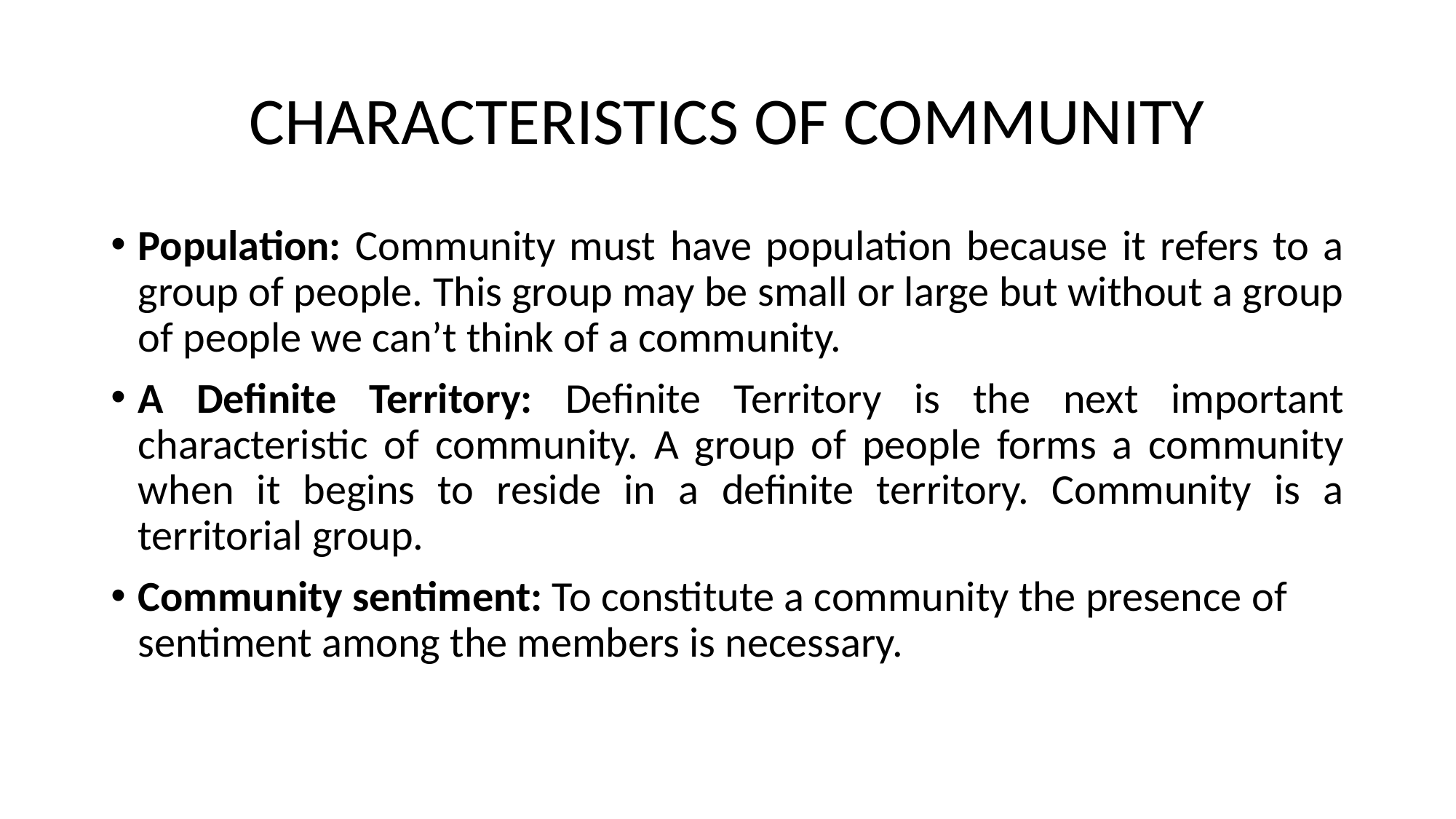

# CHARACTERISTICS OF COMMUNITY
Population: Community must have population because it refers to a group of people. This group may be small or large but without a group of people we can’t think of a community.
A Definite Territory: Definite Territory is the next important characteristic of community. A group of people forms a community when it begins to reside in a definite territory. Community is a territorial group.
Community sentiment: To constitute a community the presence of sentiment among the members is necessary.